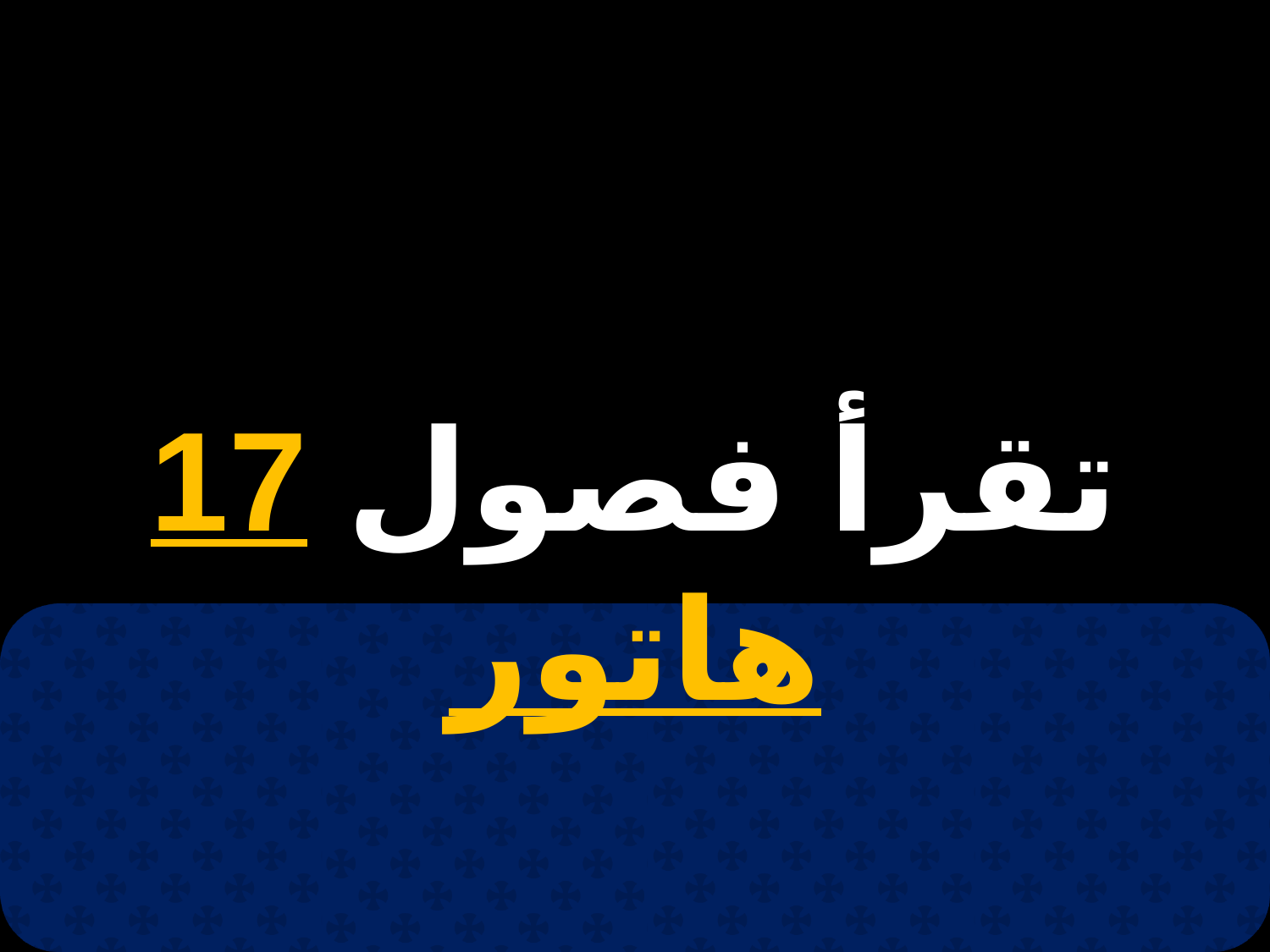

# 14 أمشير
تقرأ فصول 17 هاتور